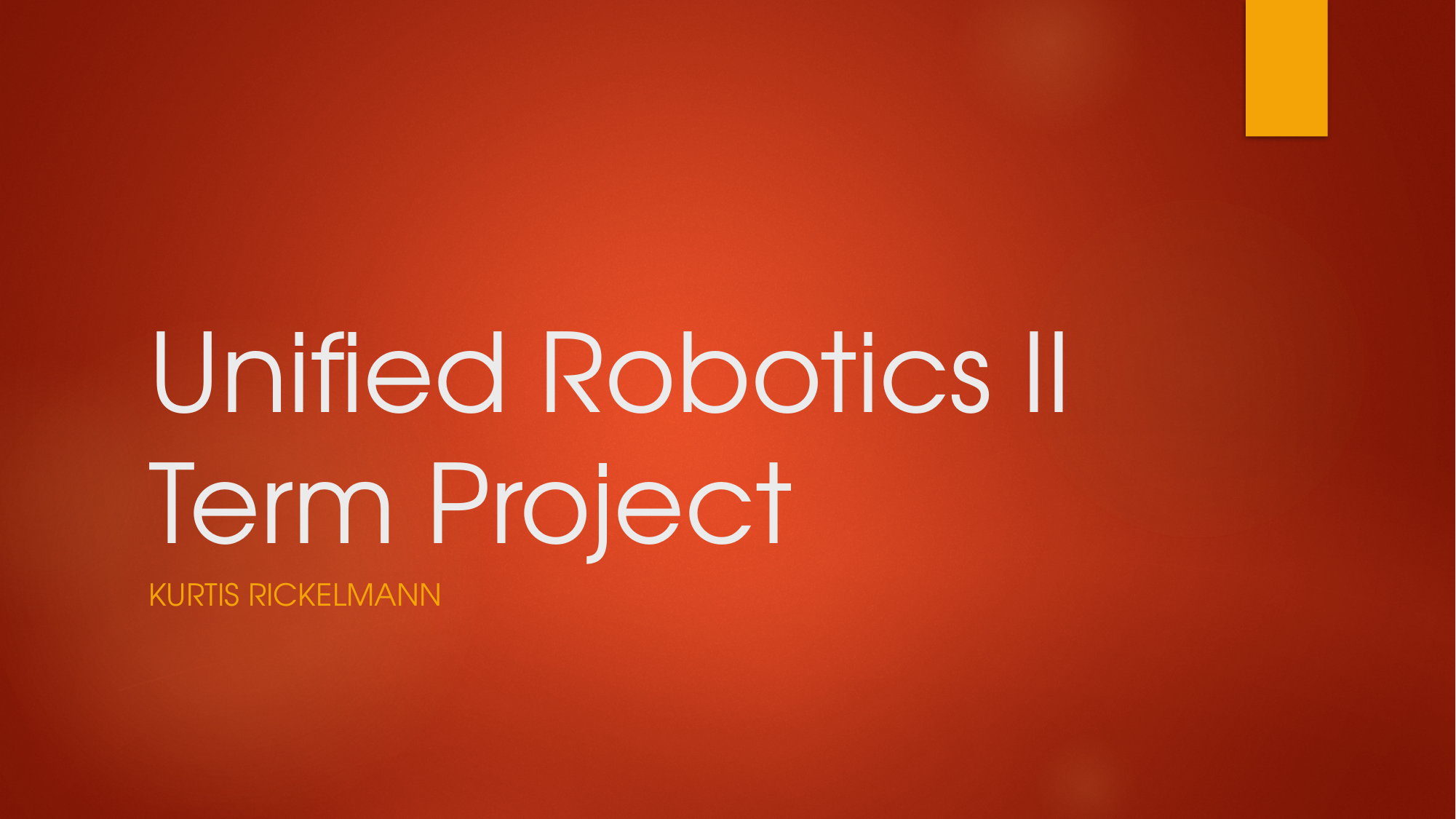

# Unified Robotics II Term Project
Kurtis RickelmanN